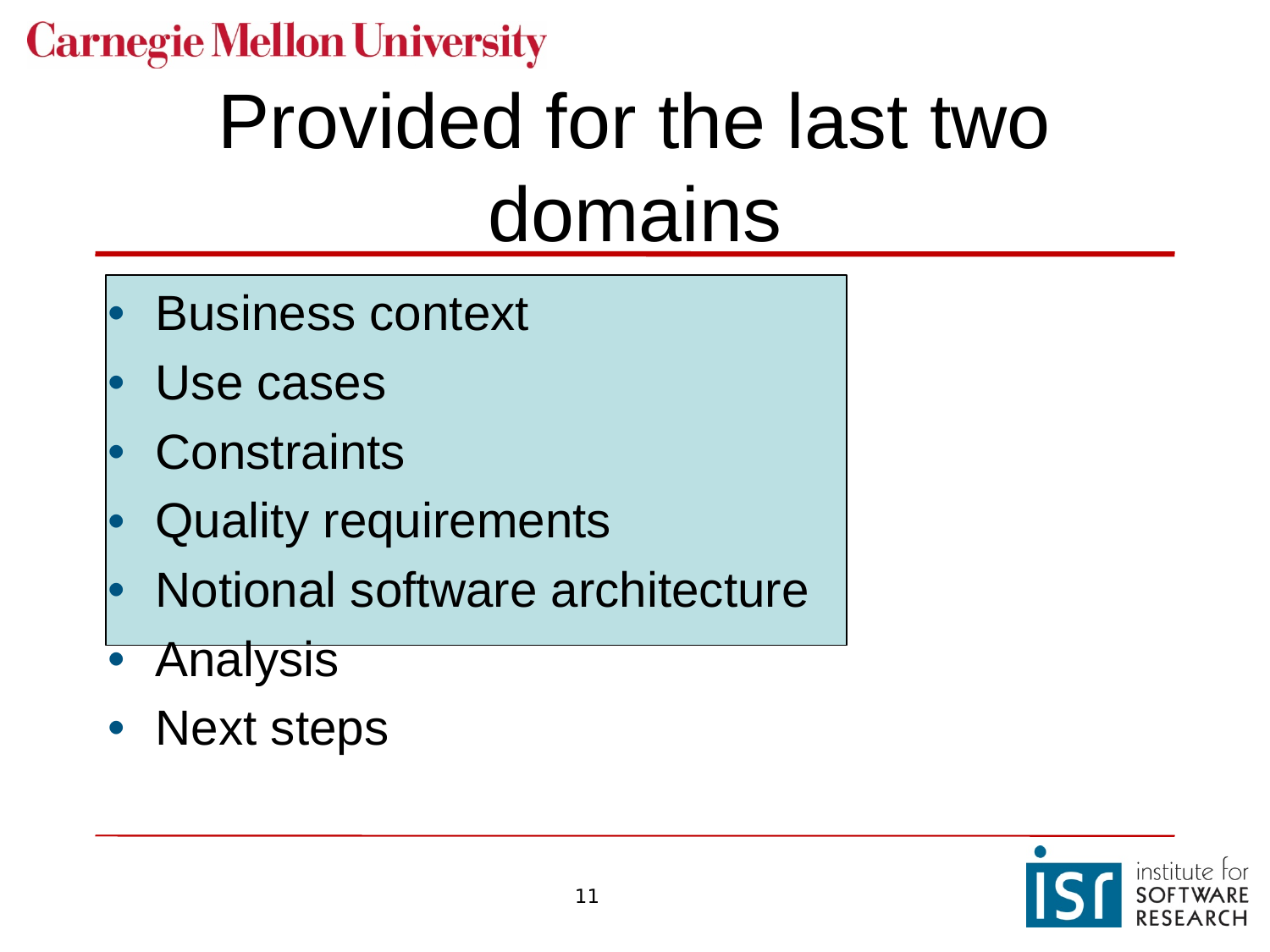

# Provided for the last two domains
Business context
Use cases
Constraints
Quality requirements
Notional software architecture
Analysis
Next steps